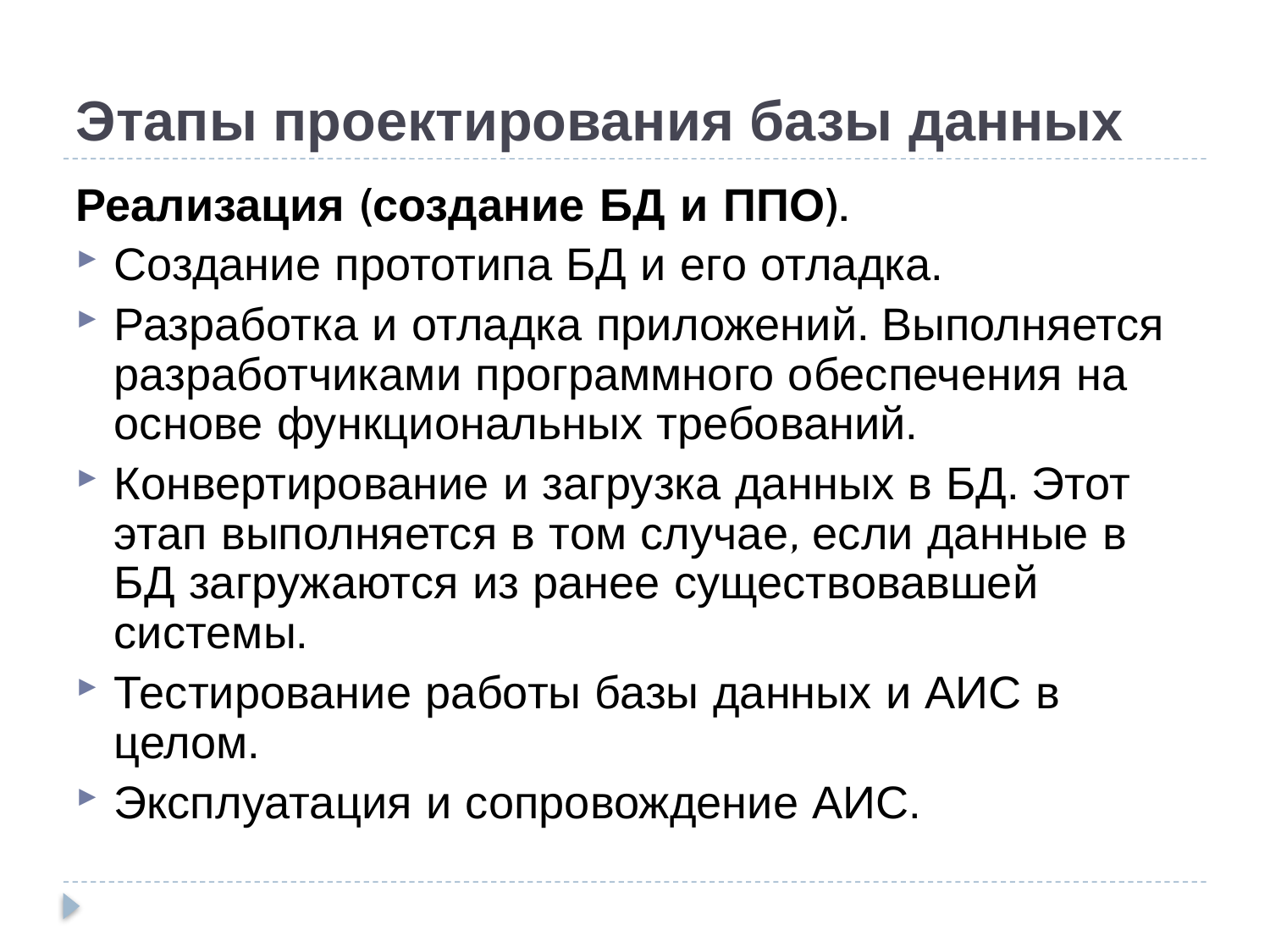

# Этапы проектирования базы данных
Реализация (создание БД и ППО).
Создание прототипа БД и его отладка.
Разработка и отладка приложений. Выполняется разработчиками программного обеспечения на основе функциональных требований.
Конвертирование и загрузка данных в БД. Этот этап выполняется в том случае, если данные в БД загружаются из ранее существовавшей системы.
Тестирование работы базы данных и АИС в целом.
Эксплуатация и сопровождение АИС.